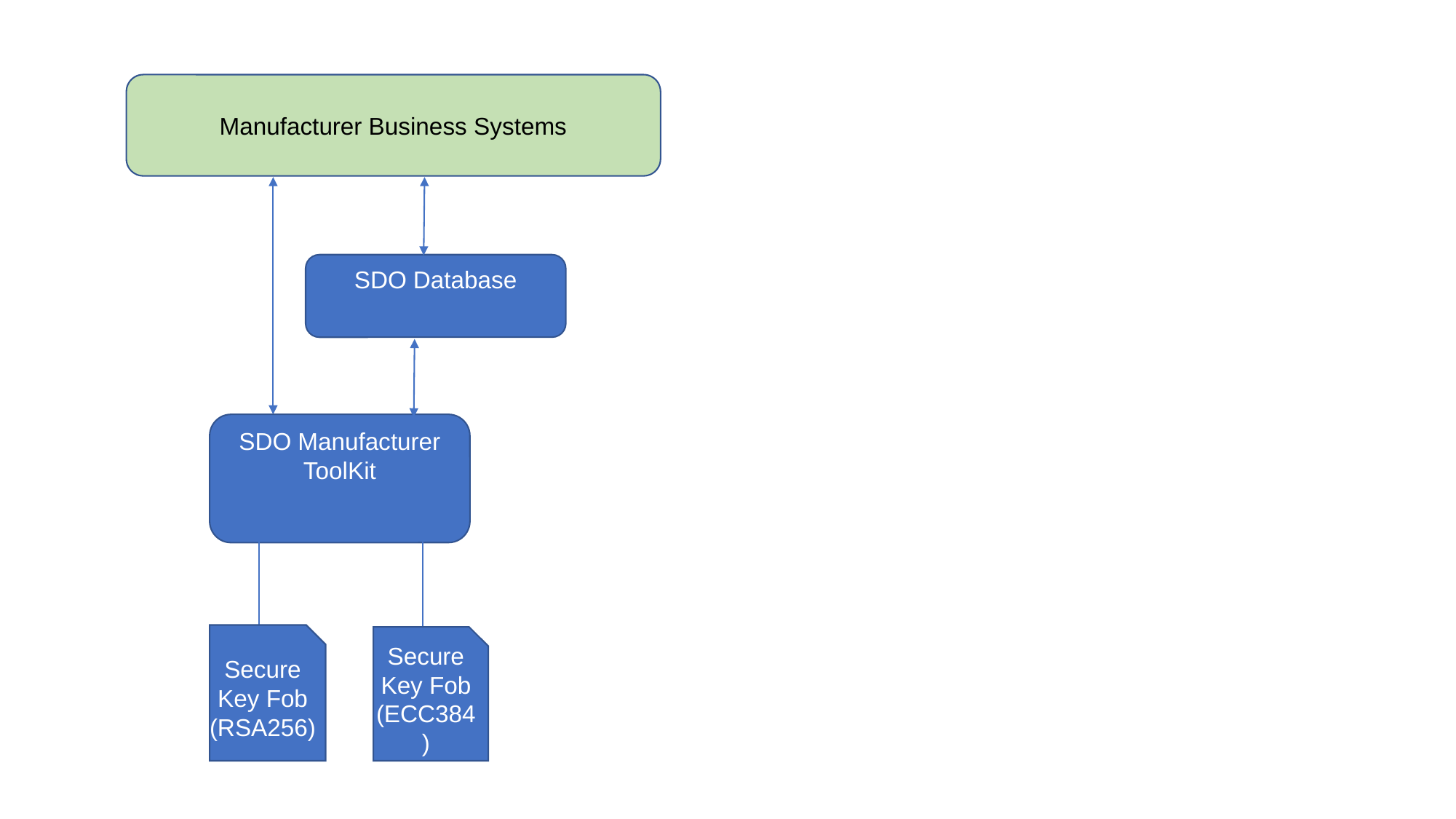

Manufacturer Business Systems
SDO Database
SDO Manufacturer ToolKit
Secure Key Fob
(RSA256)
Secure Key Fob (ECC384)